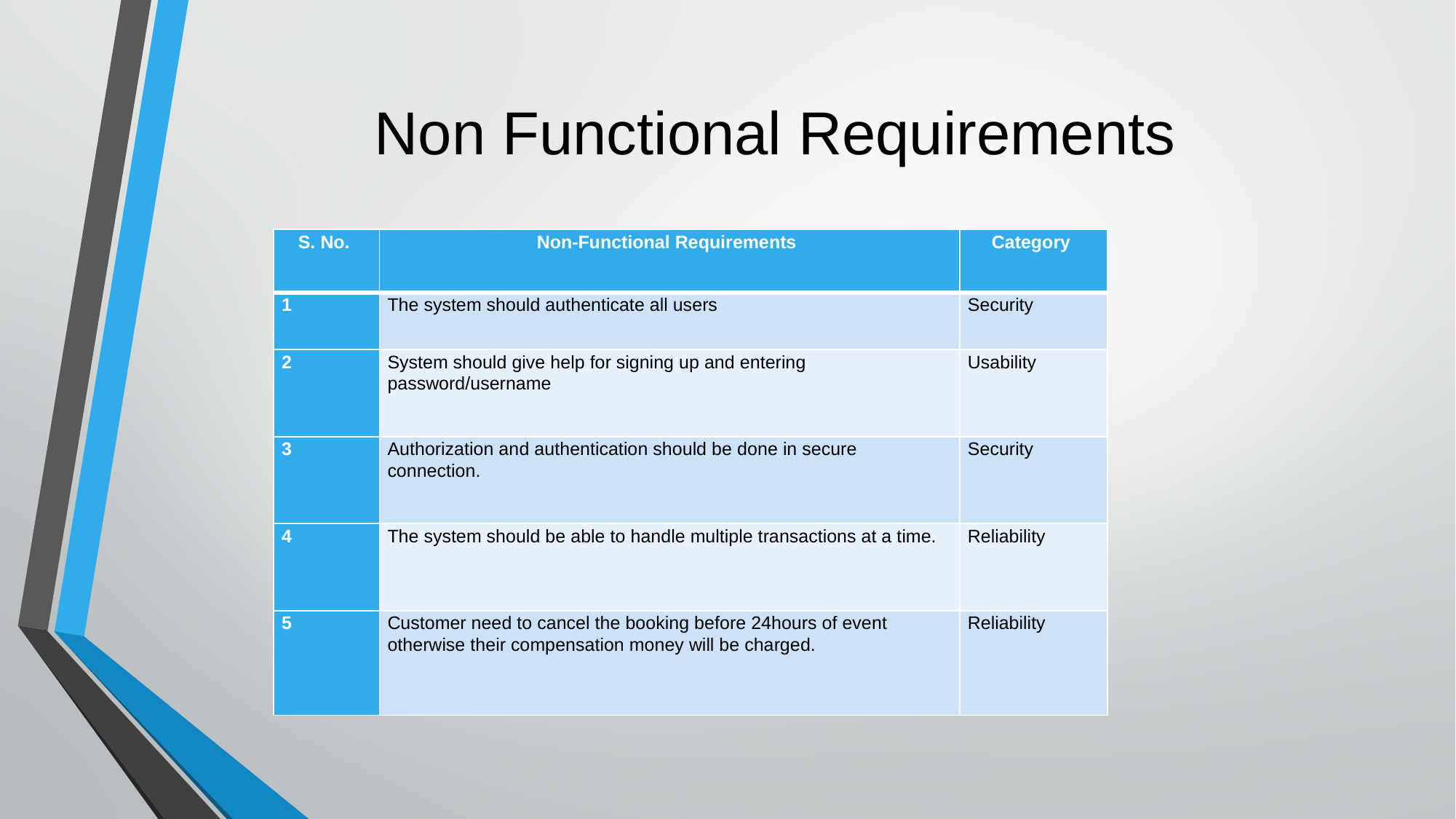

# Non Functional Requirements
| S. No. | Non-Functional Requirements | Category |
| --- | --- | --- |
| 1 | The system should authenticate all users | Security |
| 2 | System should give help for signing up and entering password/username | Usability |
| 3 | Authorization and authentication should be done in secure connection. | Security |
| 4 | The system should be able to handle multiple transactions at a time. | Reliability |
| 5 | Customer need to cancel the booking before 24hours of event otherwise their compensation money will be charged. | Reliability |